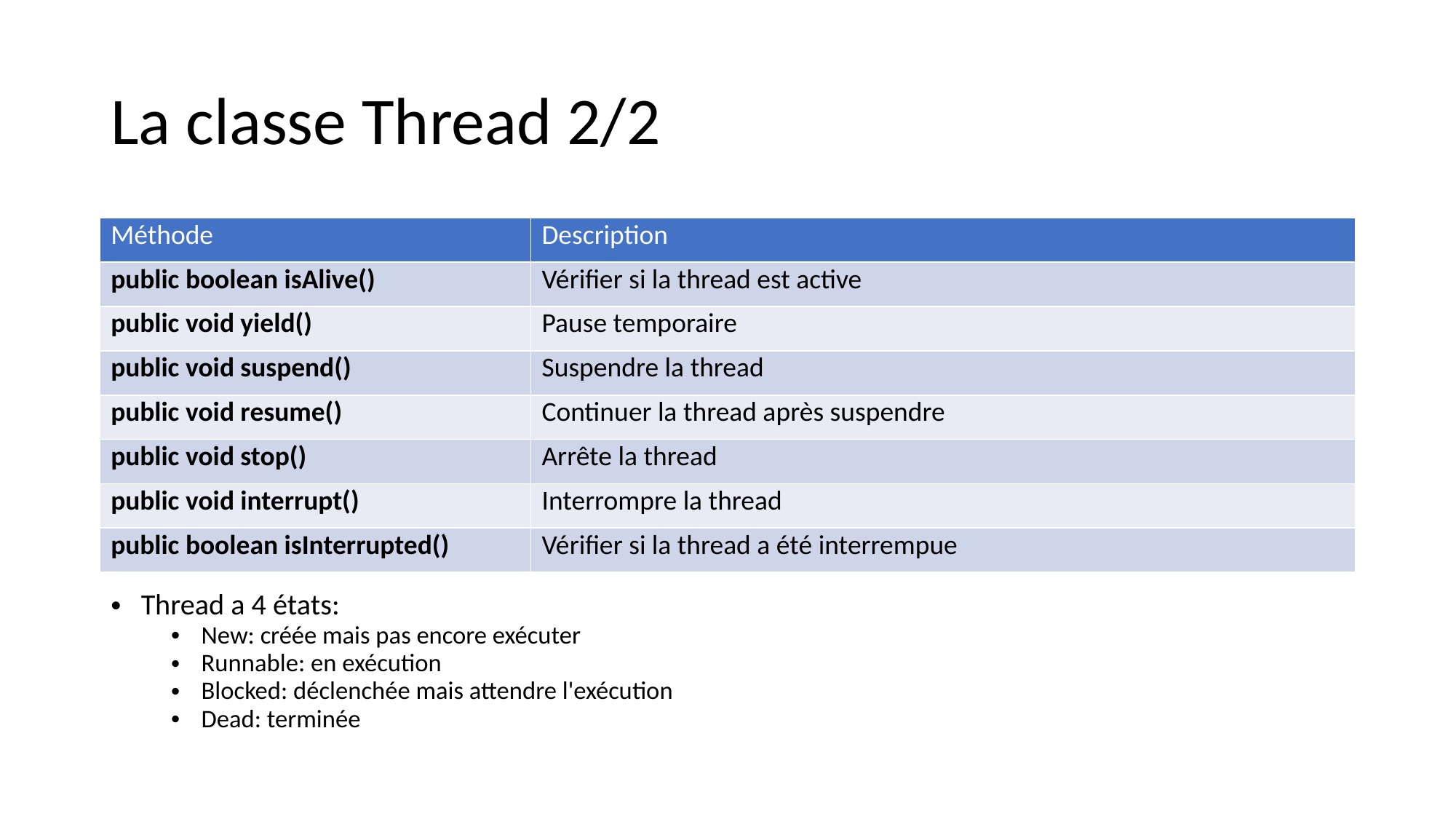

# La classe Thread 2/2
| Méthode | Description |
| --- | --- |
| public boolean isAlive() | Vérifier si la thread est active |
| public void yield() | Pause temporaire |
| public void suspend() | Suspendre la thread |
| public void resume() | Continuer la thread après suspendre |
| public void stop() | Arrête la thread |
| public void interrupt() | Interrompre la thread |
| public boolean isInterrupted() | Vérifier si la thread a été interrempue |
Thread a 4 états:
New: créée mais pas encore exécuter
Runnable: en exécution
Blocked: déclenchée mais attendre l'exécution
Dead: terminée